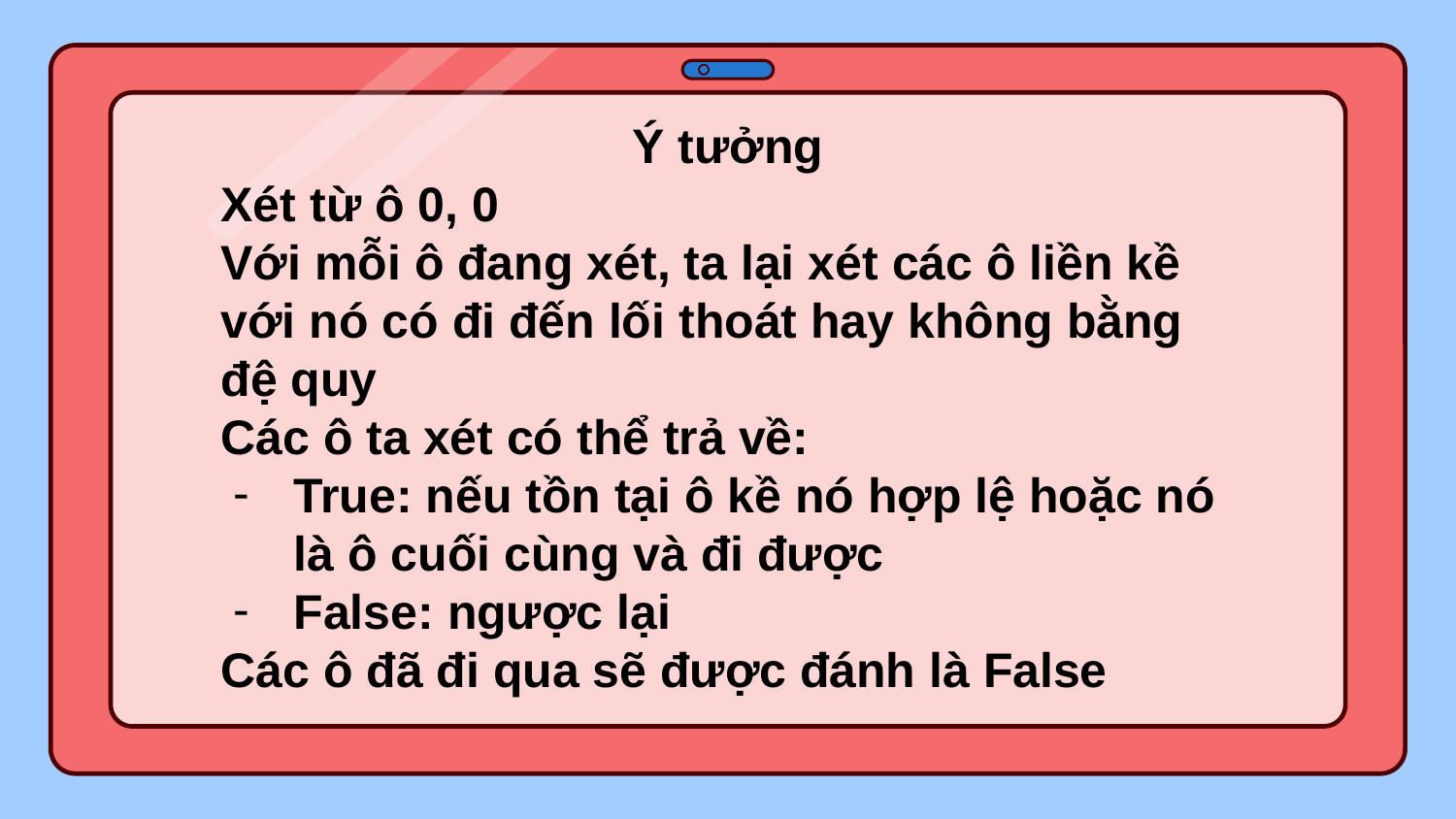

Ý tưởng
Xét từ ô 0, 0
Với mỗi ô đang xét, ta lại xét các ô liền kề với nó có đi đến lối thoát hay không bằng đệ quy
Các ô ta xét có thể trả về:
True: nếu tồn tại ô kề nó hợp lệ hoặc nó là ô cuối cùng và đi được
False: ngược lại
Các ô đã đi qua sẽ được đánh là False